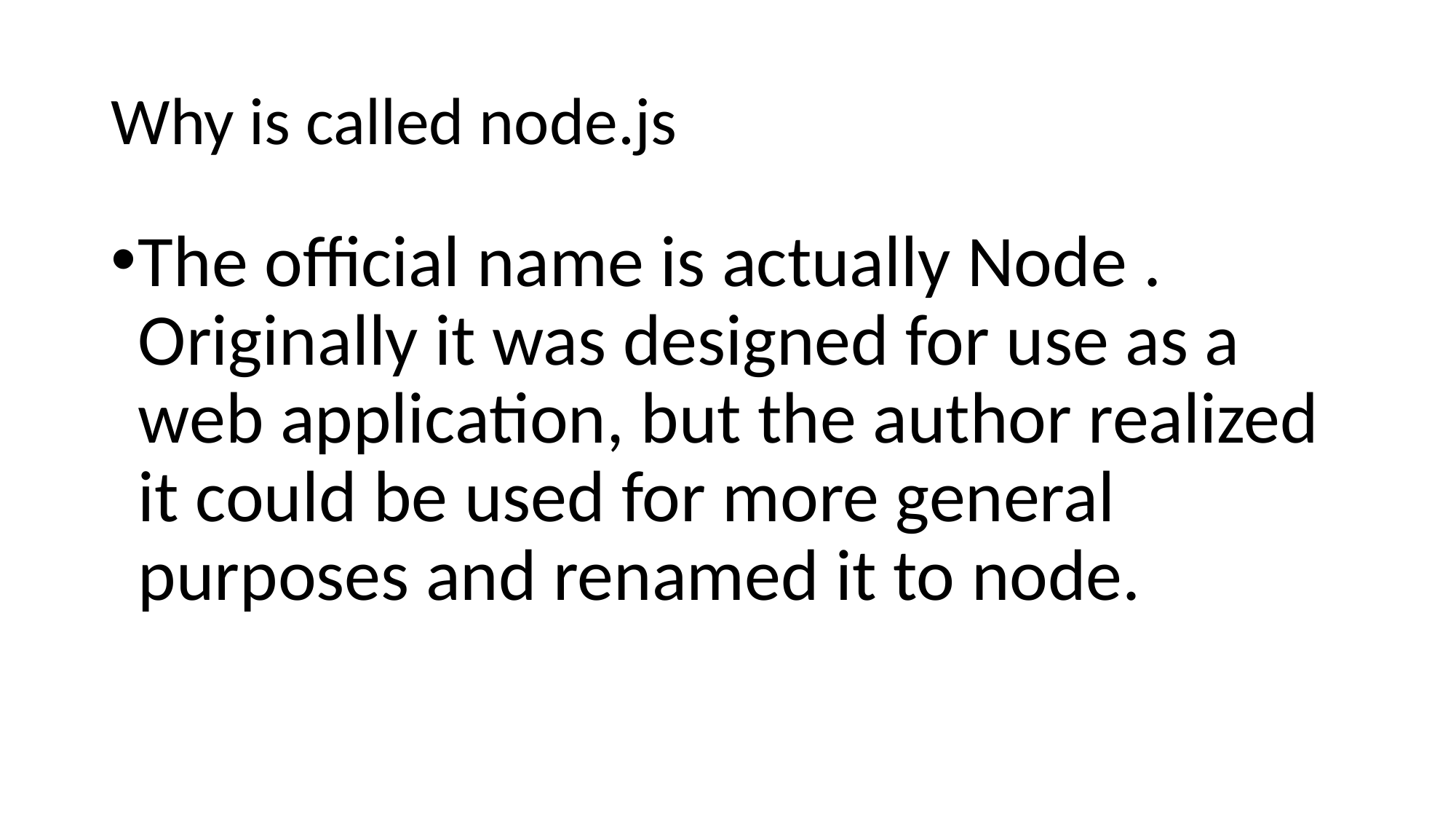

# Why is called node.js
The official name is actually Node . Originally it was designed for use as a web application, but the author realized it could be used for more general purposes and renamed it to node.